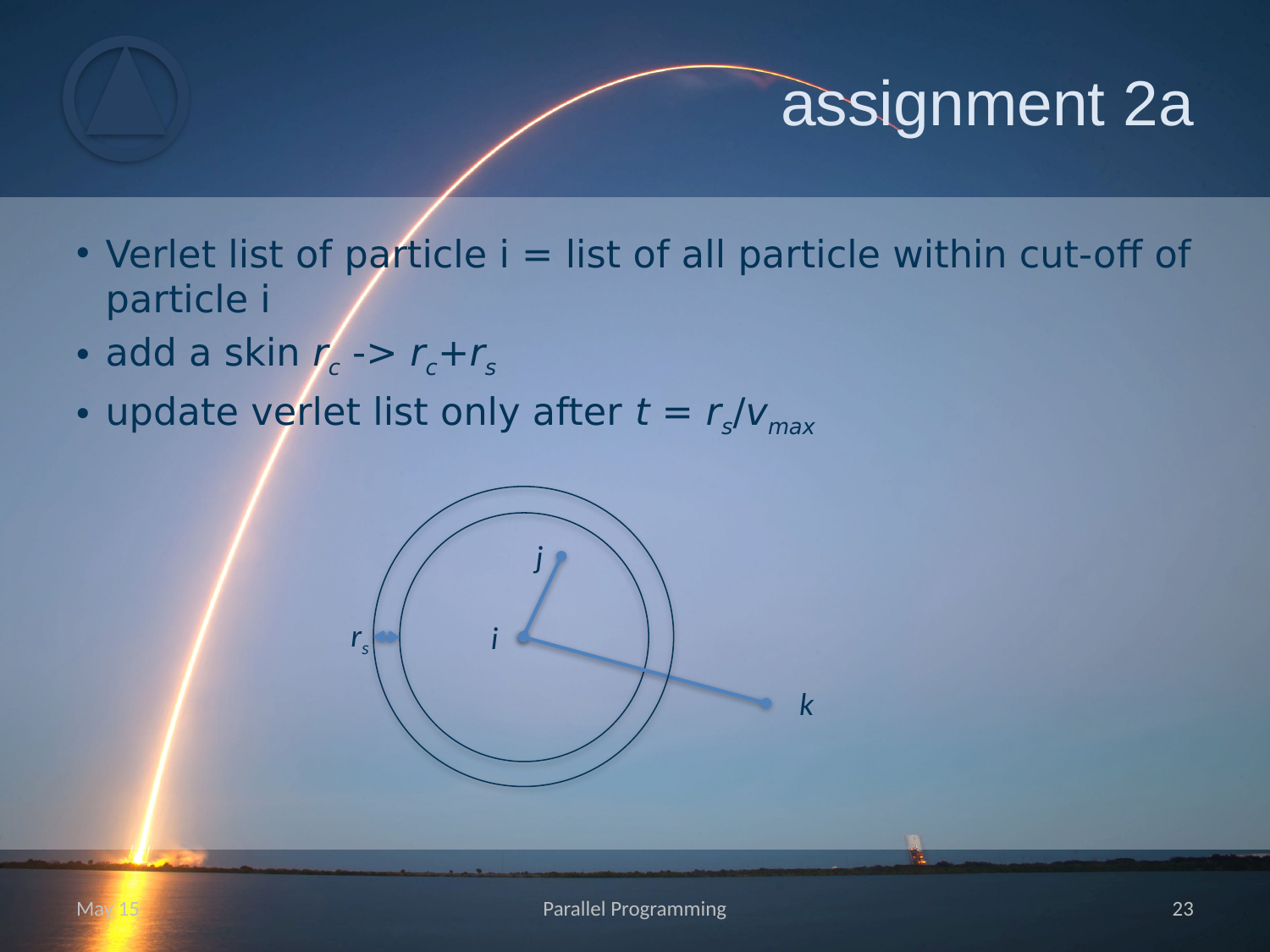

# assignment 2a
Verlet list of particle i = list of all particle within cut-off of particle i
add a skin rc -> rc+rs
update verlet list only after t = rs/vmax

j
rs
i
k
May 15
Parallel Programming
23